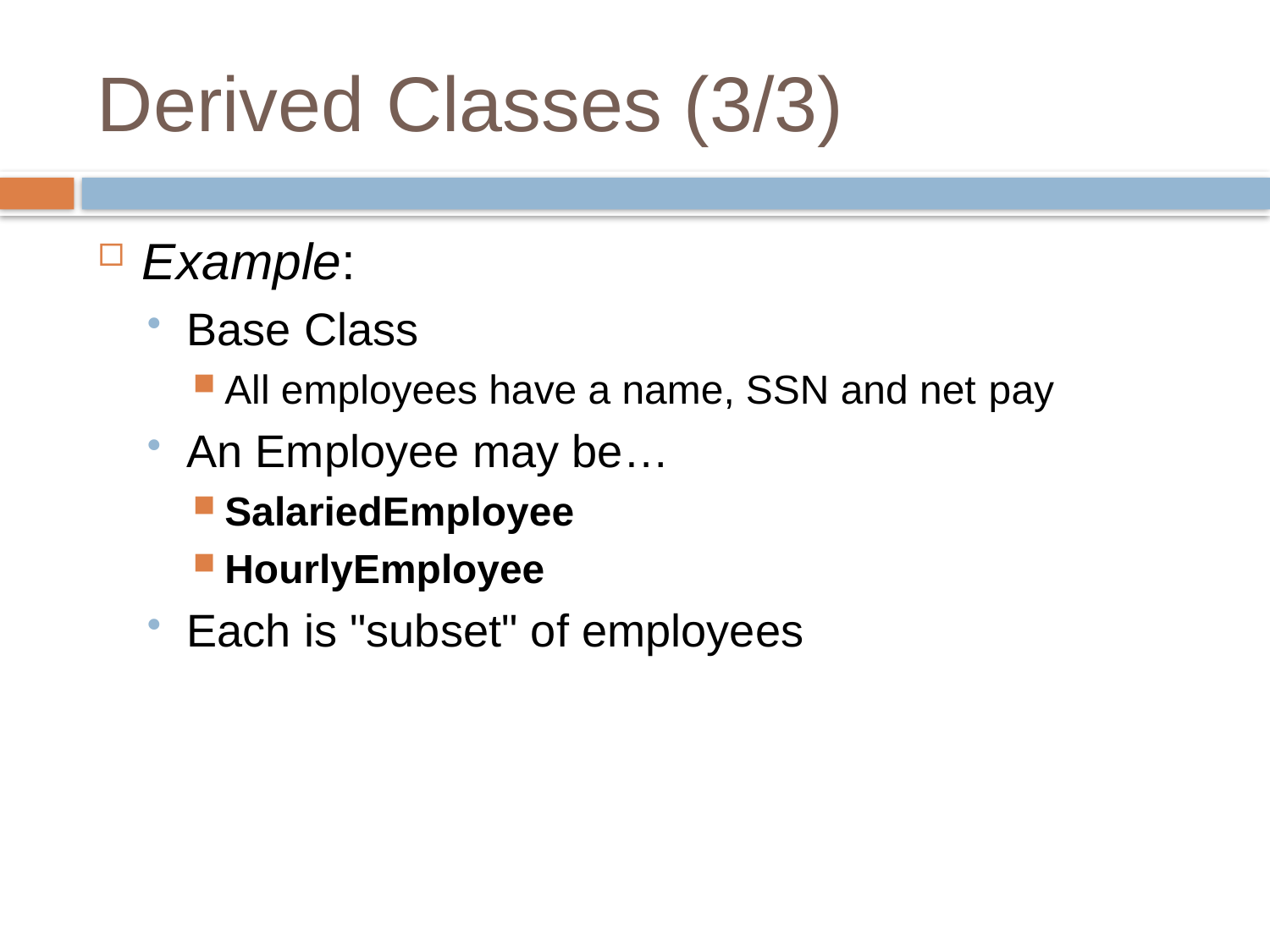

# Derived Classes (3/3)
Example:
Base Class
All employees have a name, SSN and net pay
An Employee may be…
SalariedEmployee
HourlyEmployee
Each is "subset" of employees